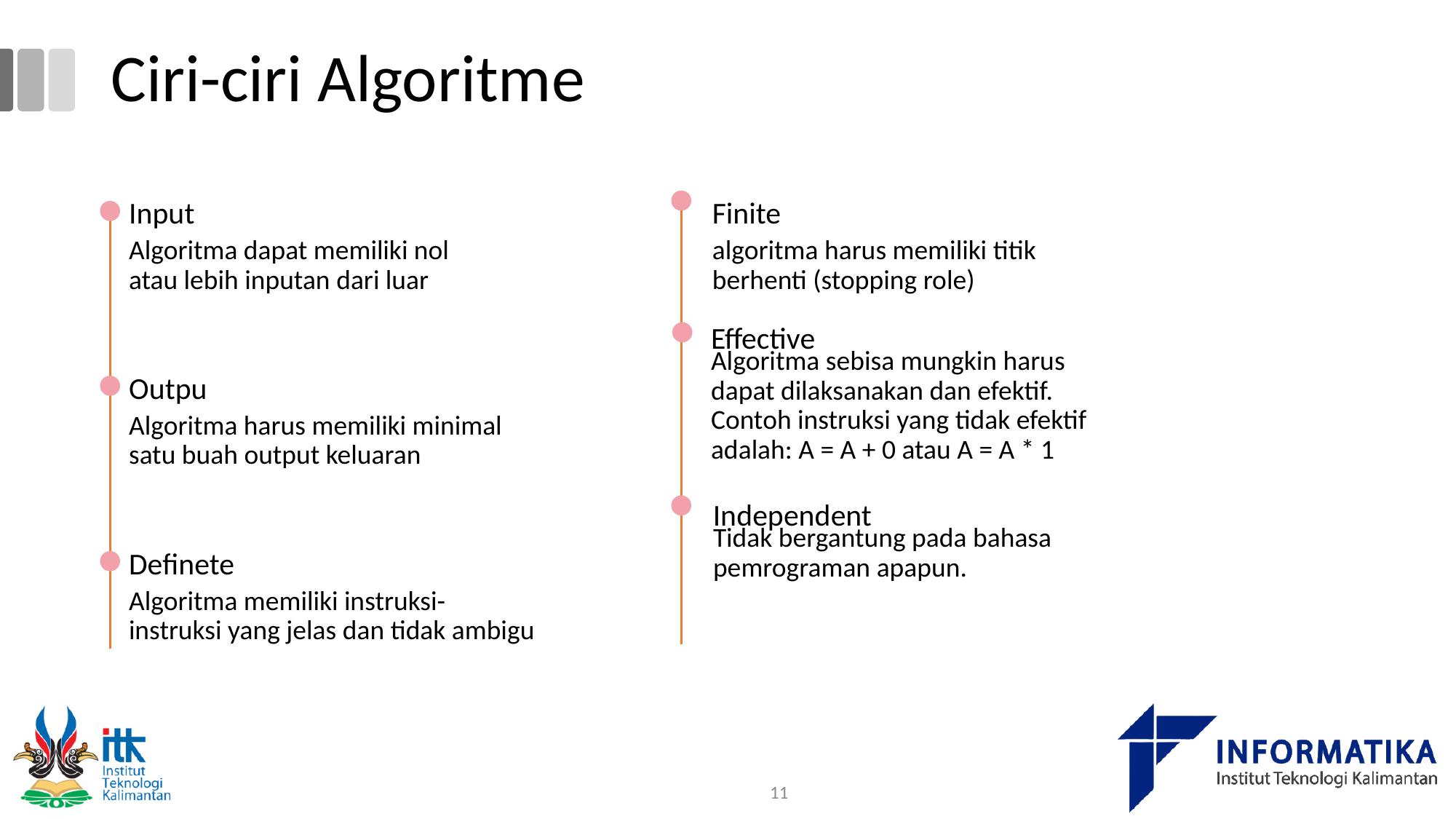

# Ciri-ciri Algoritme
Input
Finite

Algoritma dapat memiliki nol atau lebih inputan dari luar
algoritma harus memiliki titik berhenti (stopping role)
Effective

Algoritma sebisa mungkin harus dapat dilaksanakan dan efektif. Contoh instruksi yang tidak efektif adalah: A = A + 0 atau A = A * 1
Outpu

Algoritma harus memiliki minimal satu buah output keluaran
Independent

Tidak bergantung pada bahasa pemrograman apapun.
Definete

Algoritma memiliki instruksi-instruksi yang jelas dan tidak ambigu
11